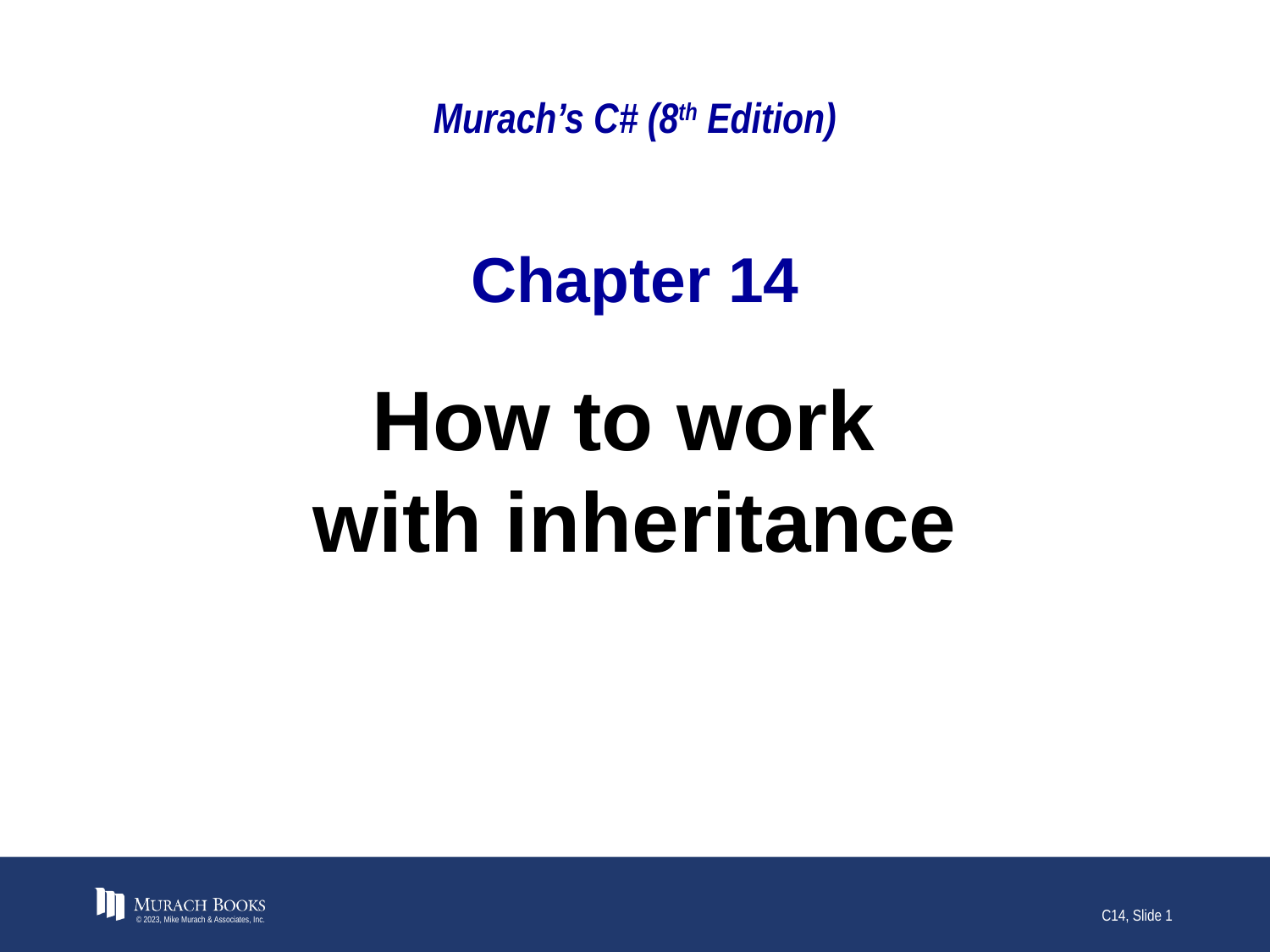

# Murach’s C# (8th Edition)
Chapter 14
How to work
with inheritance
© 2023, Mike Murach & Associates, Inc.

C14, Slide 1